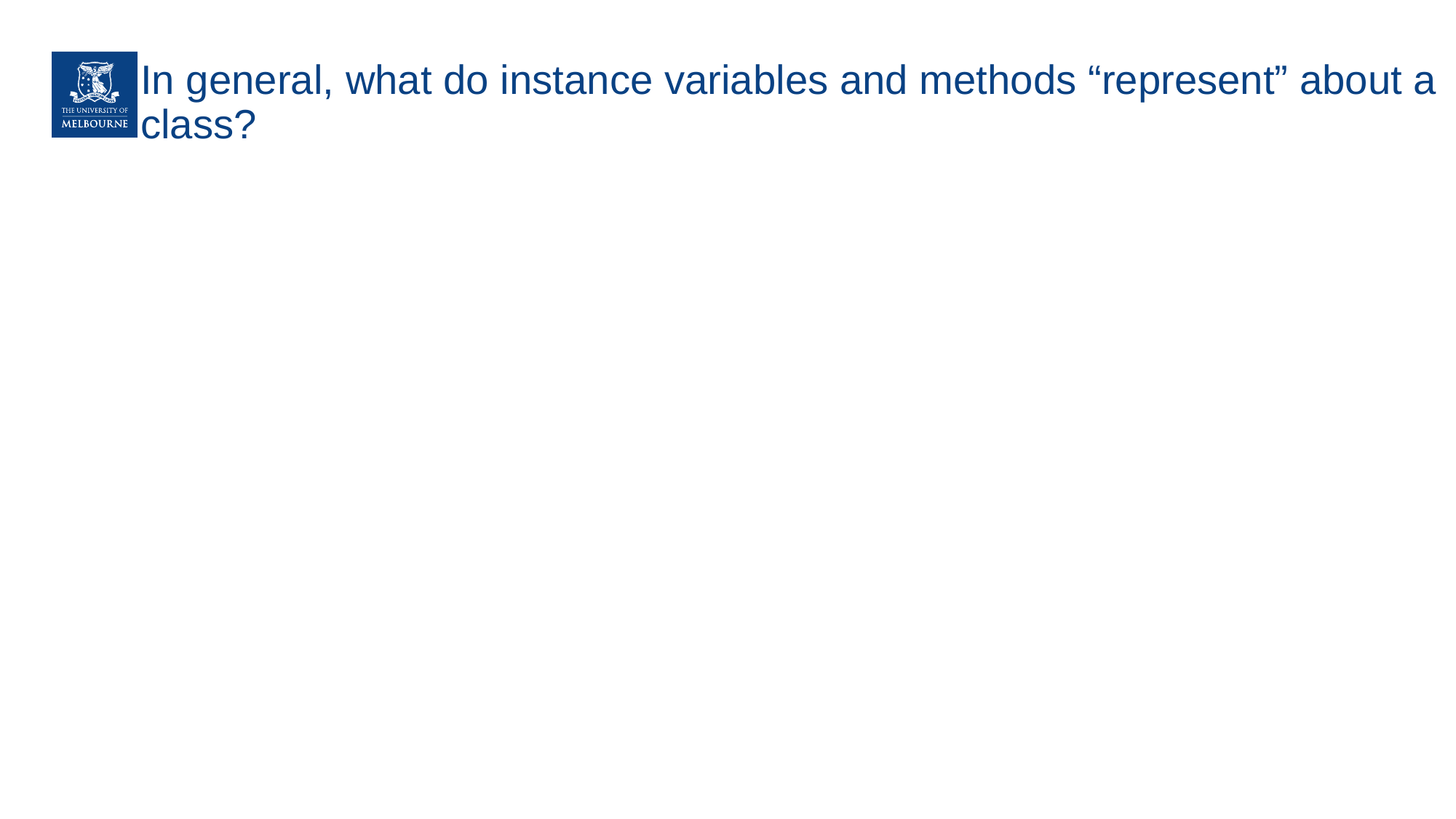

# In general, what do instance variables and methods “represent” about a class?